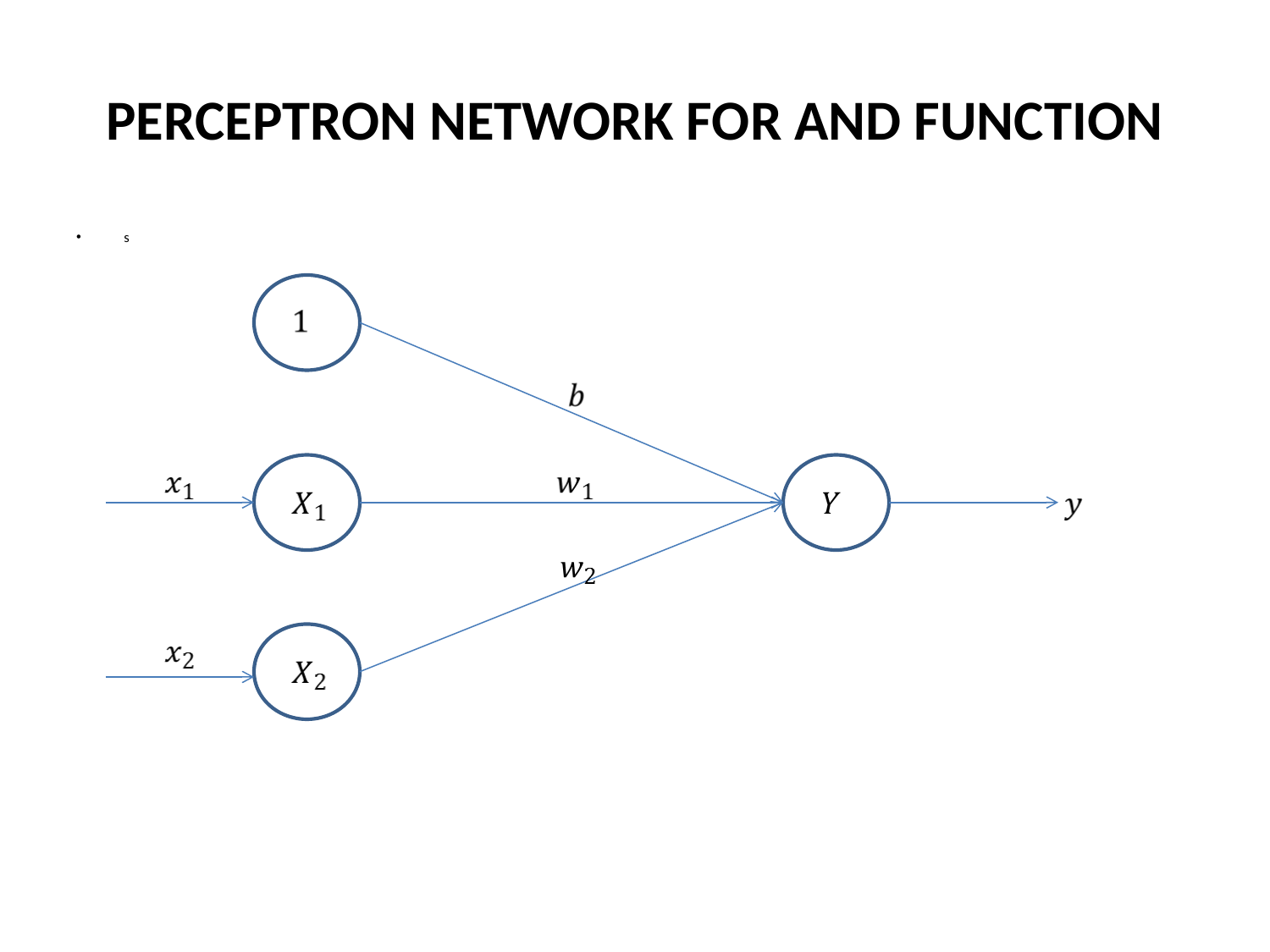

# PERCEPTRON NETWORK FOR AND FUNCTION
s